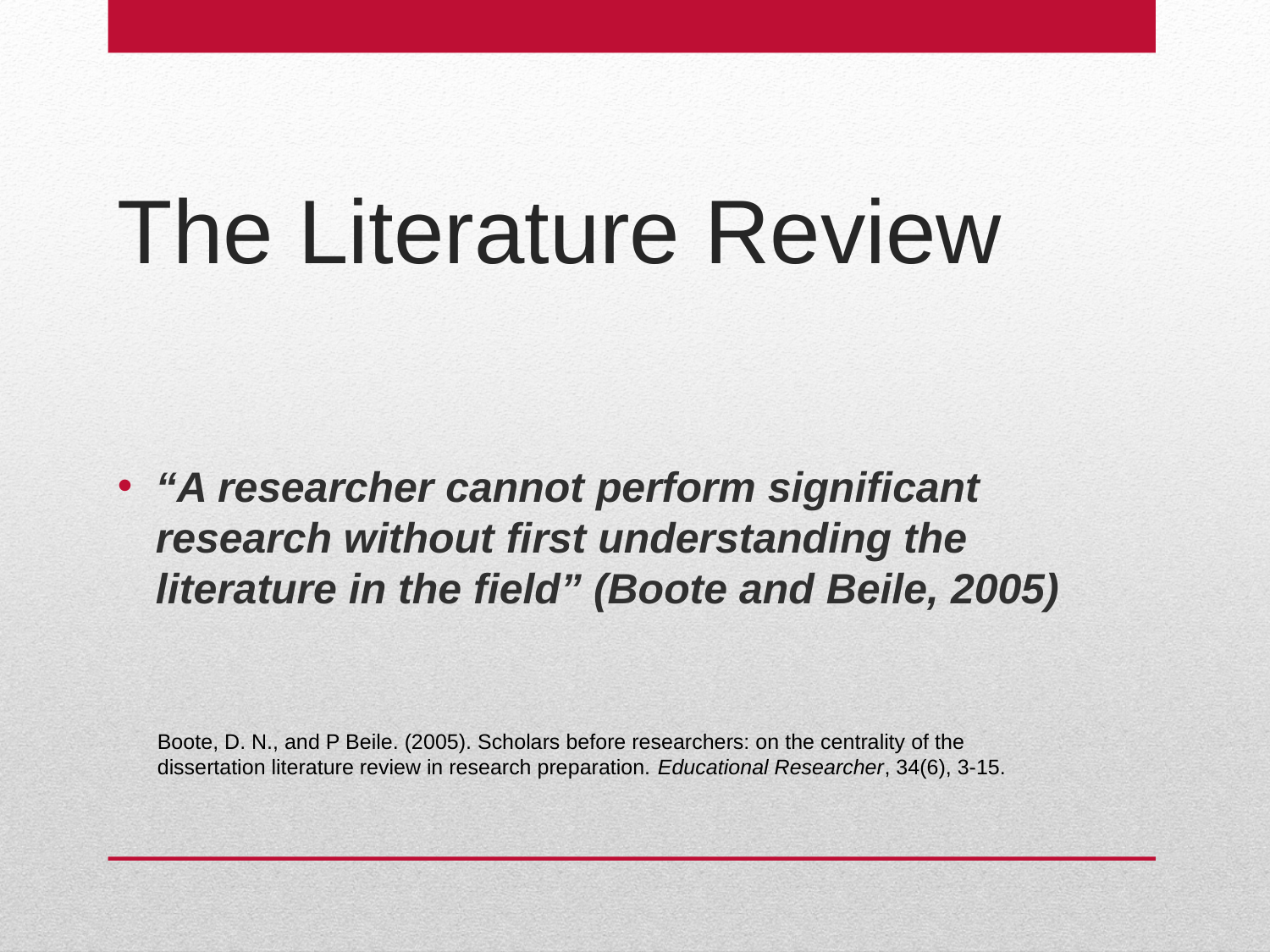

# The Literature Review
“A researcher cannot perform significant research without first understanding the literature in the field” (Boote and Beile, 2005)

Boote, D. N., and P Beile. (2005). Scholars before researchers: on the centrality of the dissertation literature review in research preparation. Educational Researcher, 34(6), 3-15.